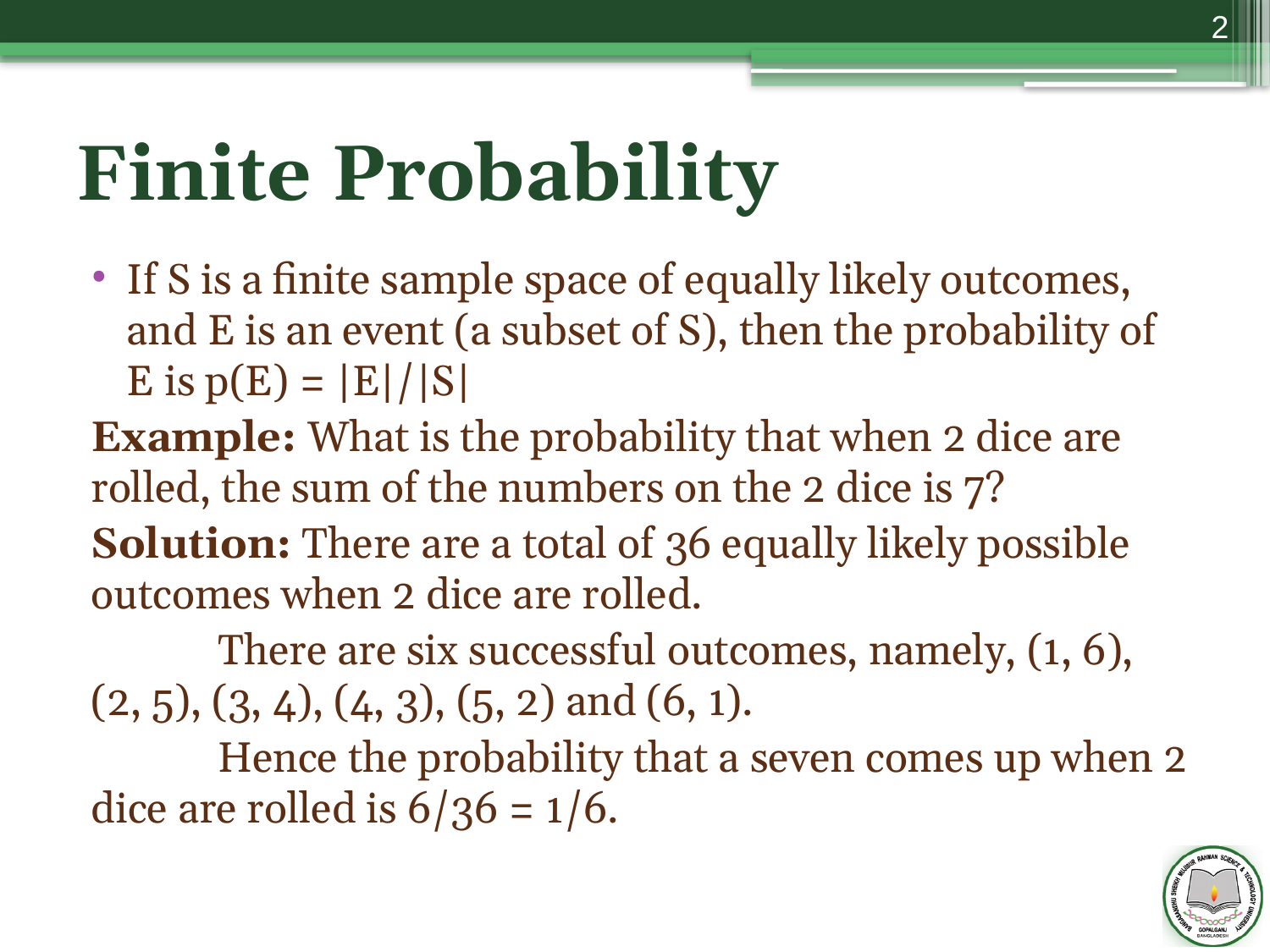

2
# Finite Probability
If S is a finite sample space of equally likely outcomes, and E is an event (a subset of S), then the probability of E is p(E) = |E|/|S|
Example: What is the probability that when 2 dice are rolled, the sum of the numbers on the 2 dice is 7?
Solution: There are a total of 36 equally likely possible outcomes when 2 dice are rolled.
	There are six successful outcomes, namely, (1, 6), (2, 5), (3, 4), (4, 3), (5, 2) and (6, 1).
	Hence the probability that a seven comes up when 2 dice are rolled is 6/36 = 1/6.